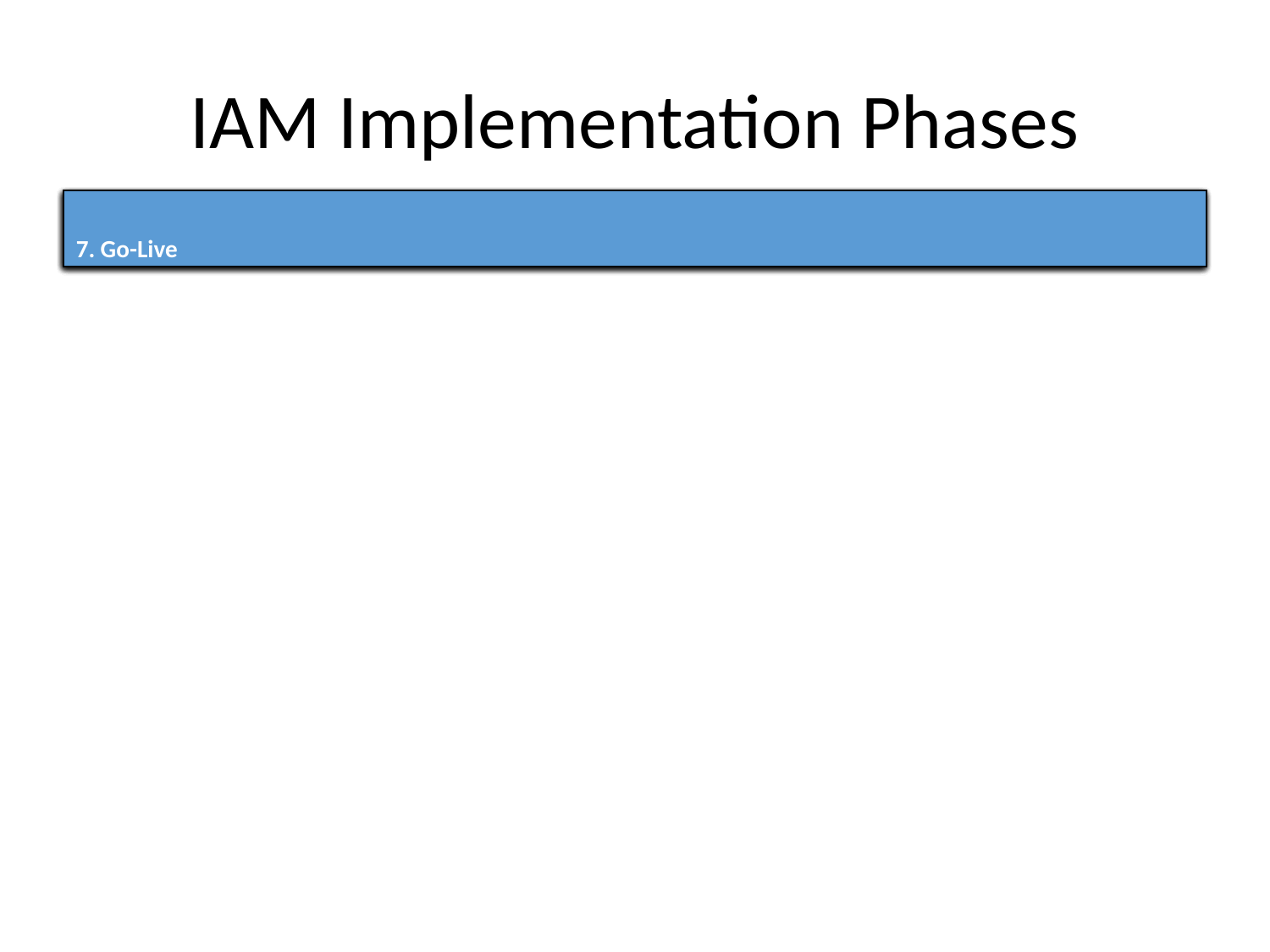

# IAM Implementation Phases

1. Discovery

2. Architecture Design

3. Integration

4. Policy Setup

5. Testing & Review

6. Training

7. Go-Live